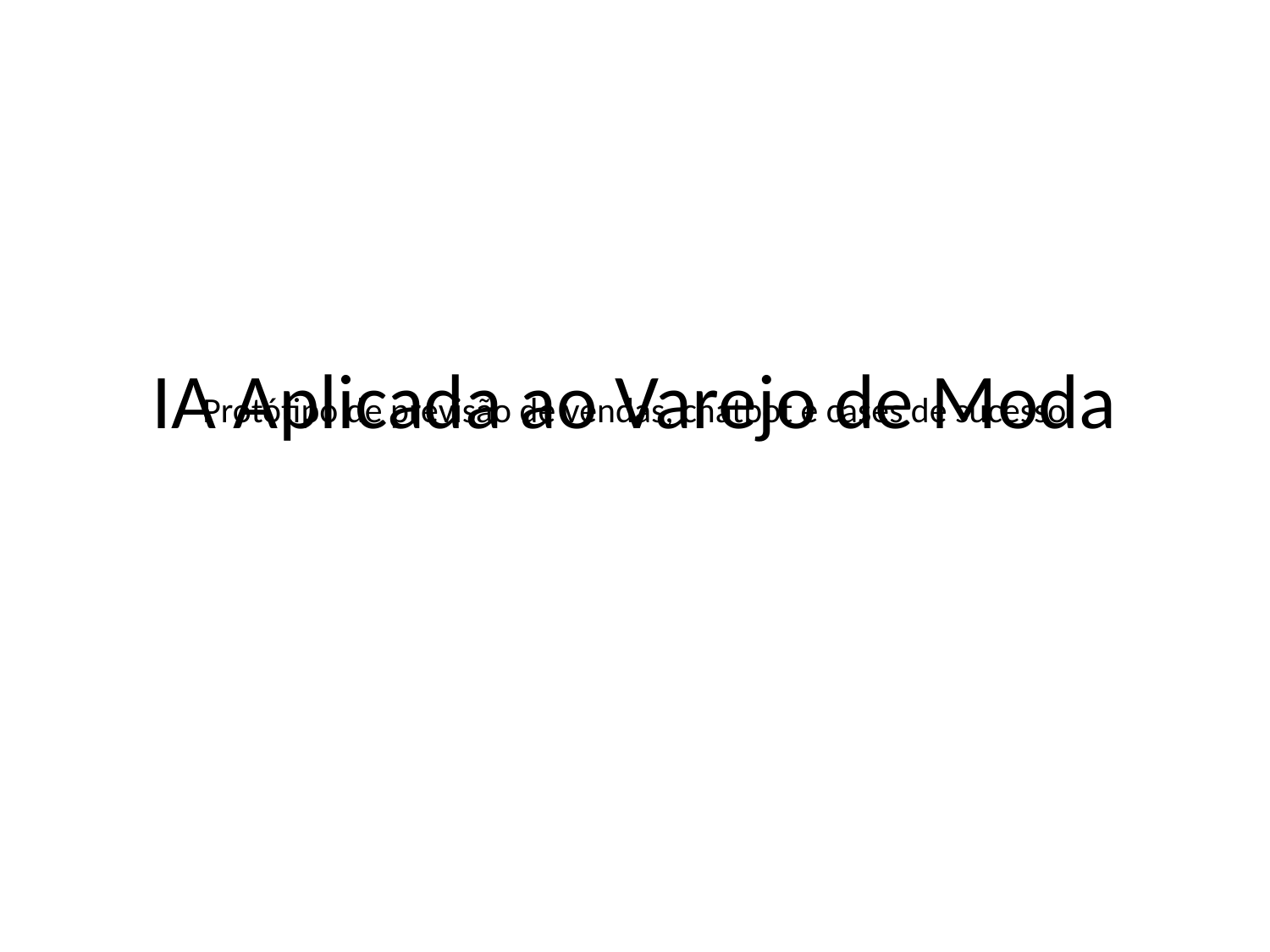

# IA Aplicada ao Varejo de Moda
Protótipo de previsão de vendas, chatbot e cases de sucesso